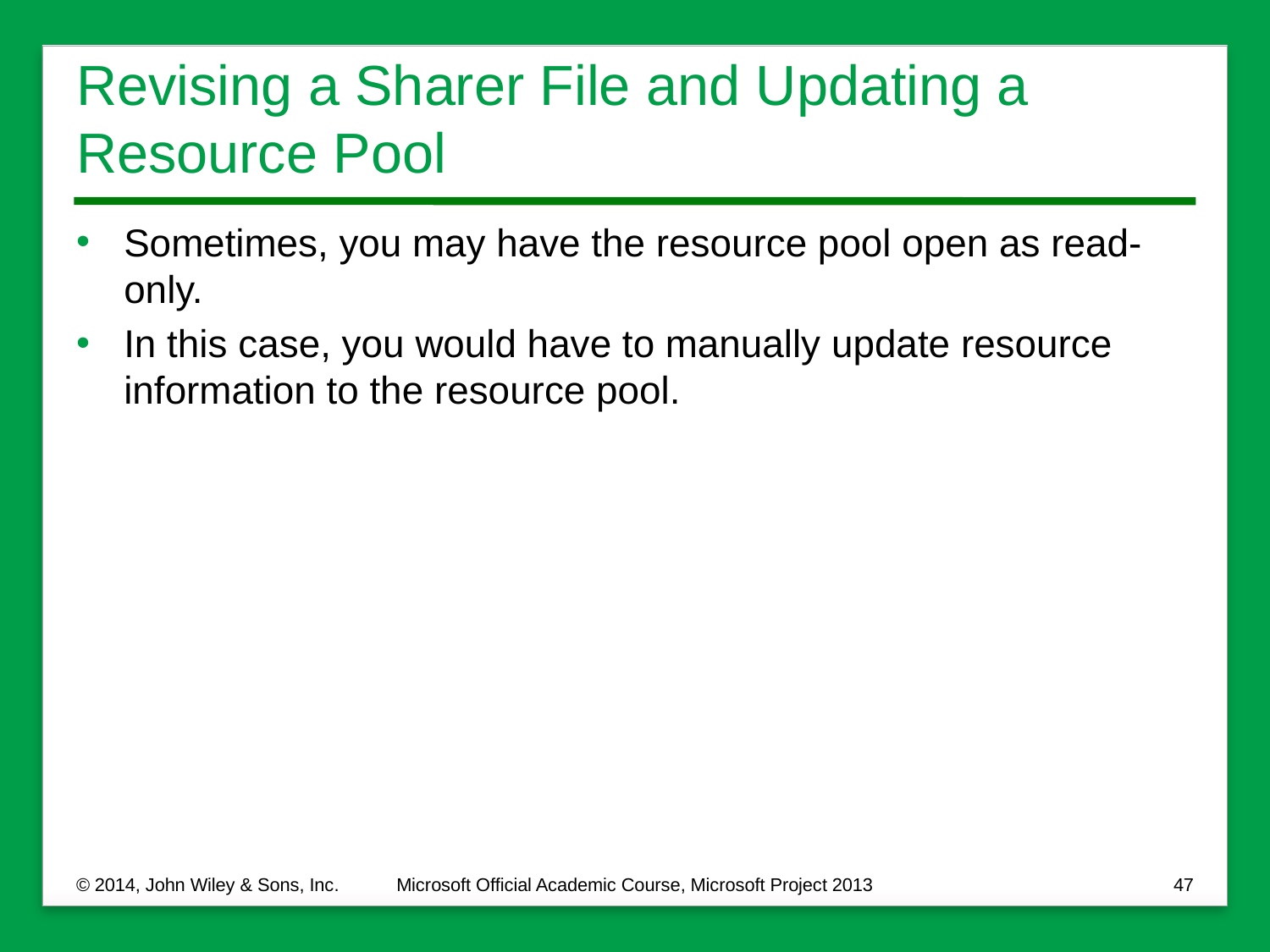

# Revising a Sharer File and Updating a Resource Pool
Sometimes, you may have the resource pool open as read-only.
In this case, you would have to manually update resource information to the resource pool.
© 2014, John Wiley & Sons, Inc.
Microsoft Official Academic Course, Microsoft Project 2013
47